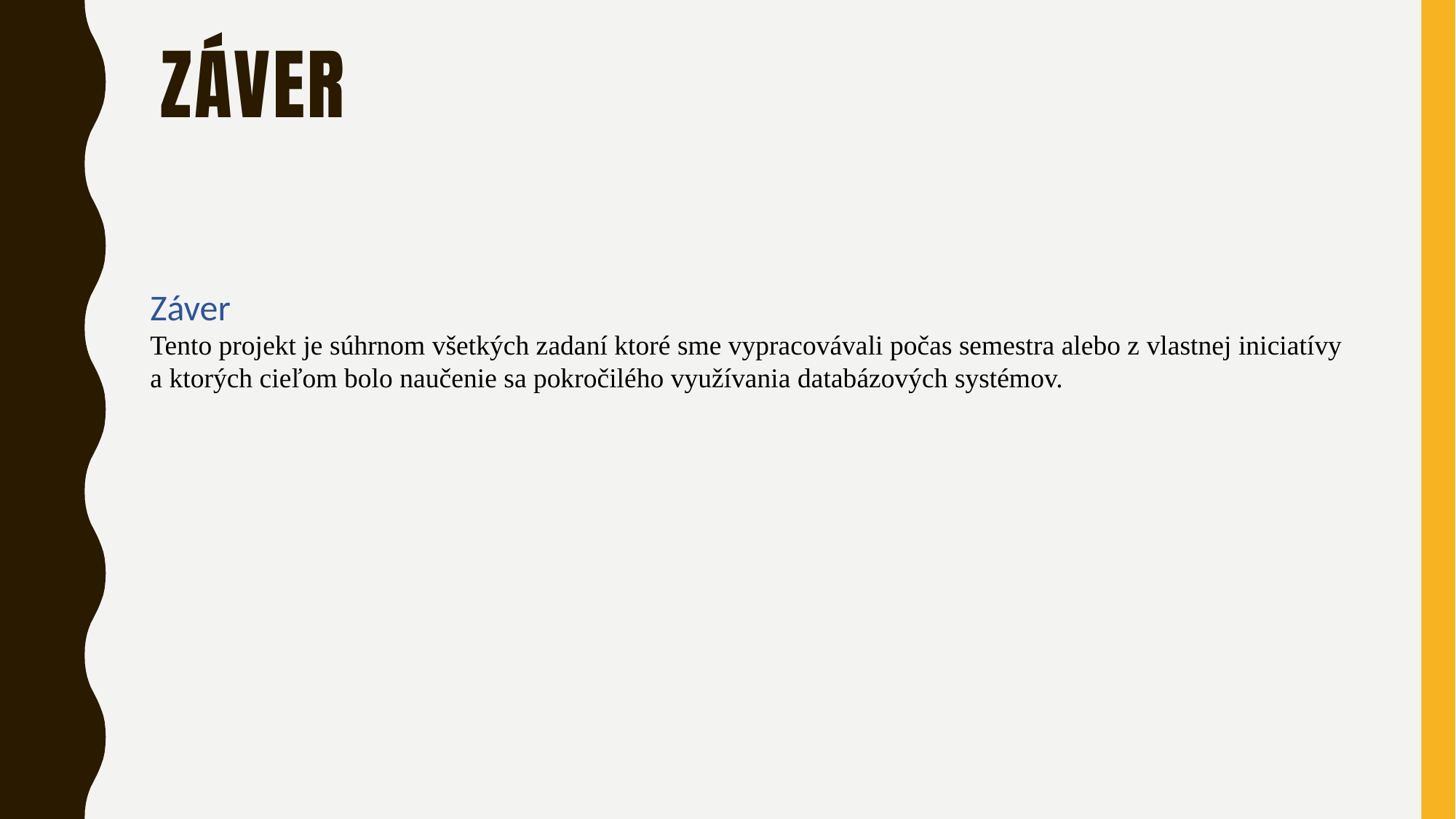

# Záver
Záver
Tento projekt je súhrnom všetkých zadaní ktoré sme vypracovávali počas semestra alebo z vlastnej iniciatívy a ktorých cieľom bolo naučenie sa pokročilého využívania databázových systémov.